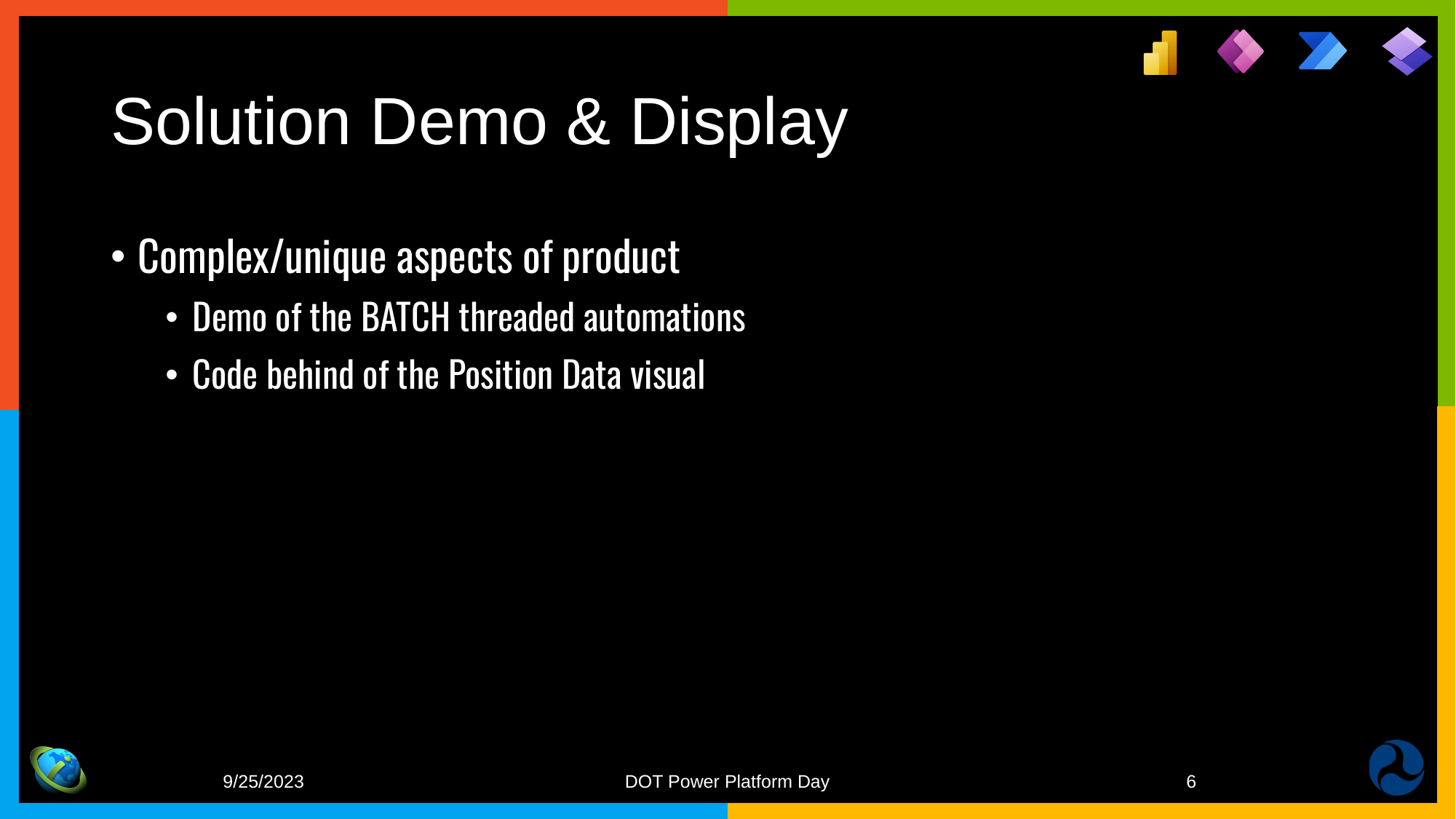

# Solution Demo & Display
Complex/unique aspects of product
Demo of the BATCH threaded automations
Code behind of the Position Data visual
9/25/2023
DOT Power Platform Day
6